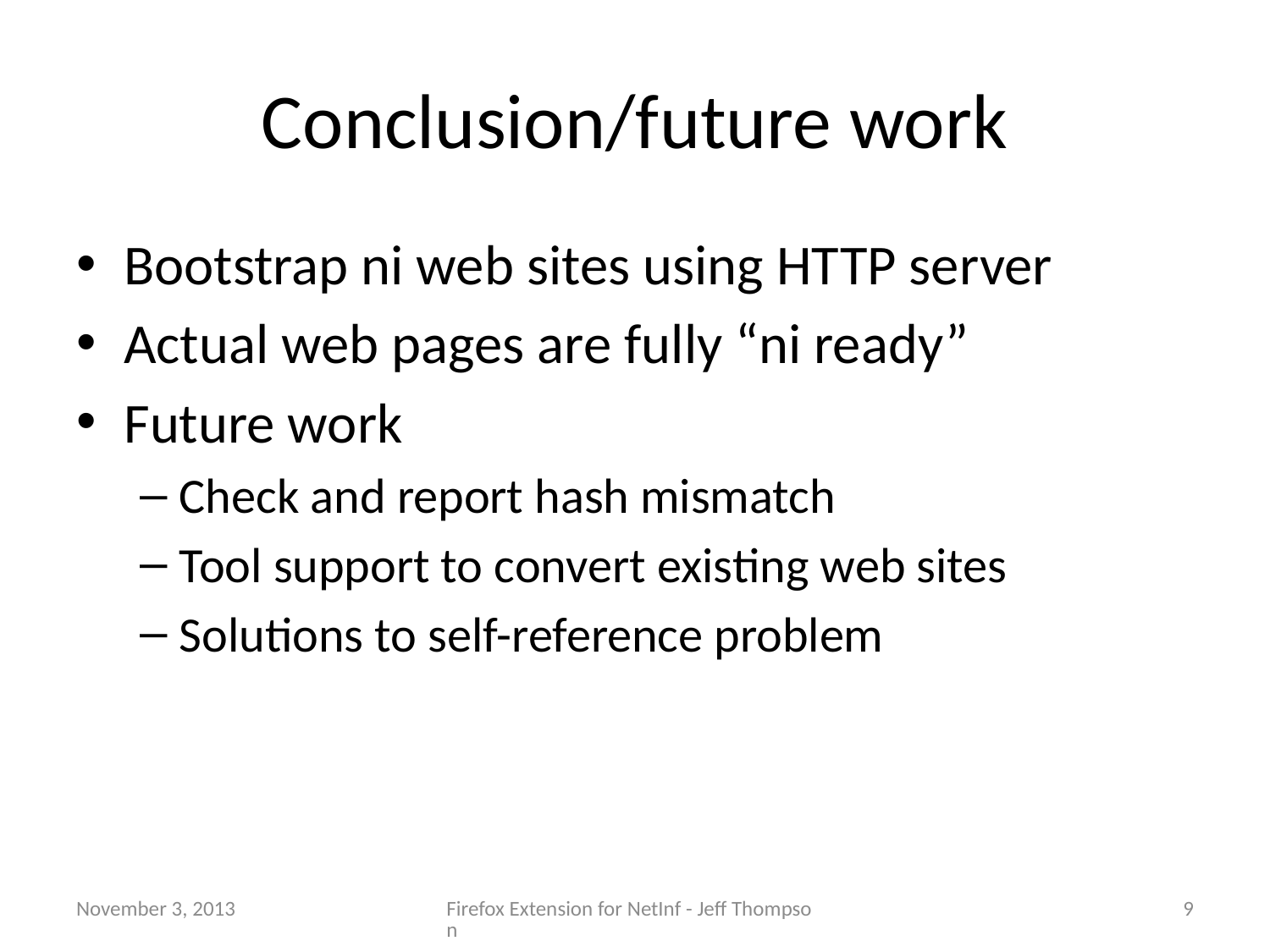

# Conclusion/future work
Bootstrap ni web sites using HTTP server
Actual web pages are fully “ni ready”
Future work
Check and report hash mismatch
Tool support to convert existing web sites
Solutions to self-reference problem

November 3, 2013
Firefox Extension for NetInf - Jeff Thompson
9